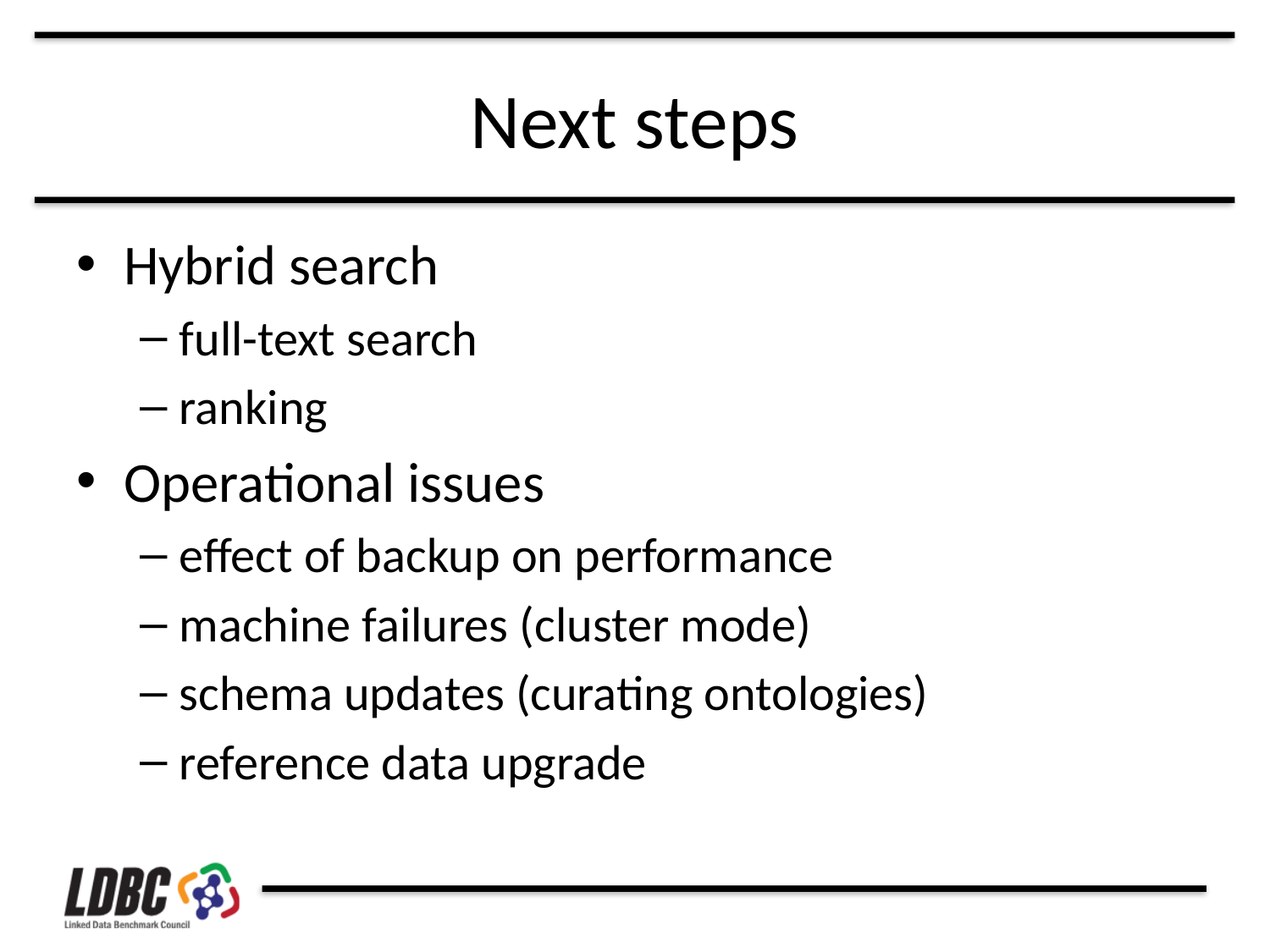

# Next steps
Hybrid search
full-text search
ranking
Operational issues
effect of backup on performance
machine failures (cluster mode)
schema updates (curating ontologies)
reference data upgrade